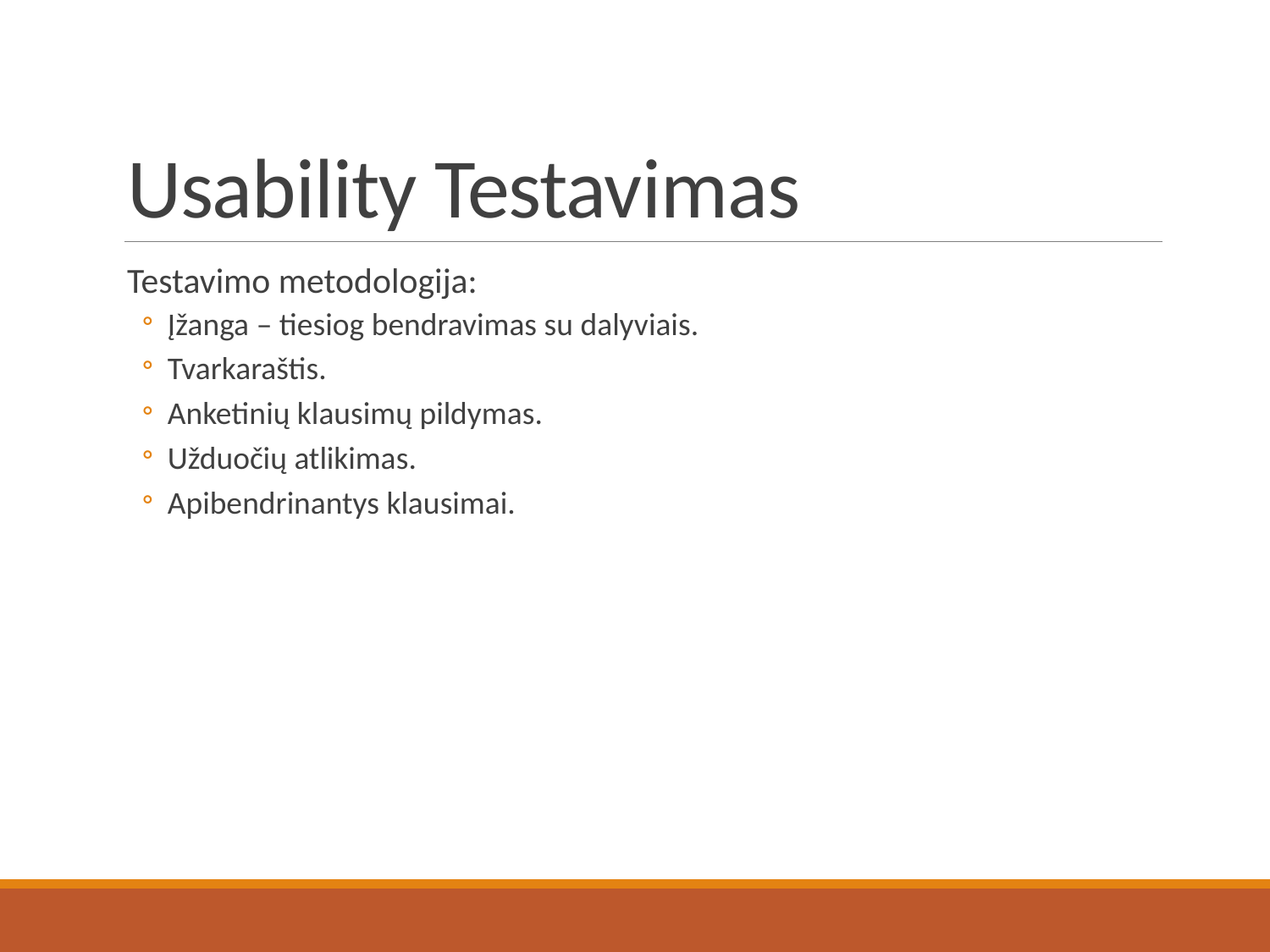

# Usability Testavimas
Testavimo metodologija:
Įžanga – tiesiog bendravimas su dalyviais.
Tvarkaraštis.
Anketinių klausimų pildymas.
Užduočių atlikimas.
Apibendrinantys klausimai.